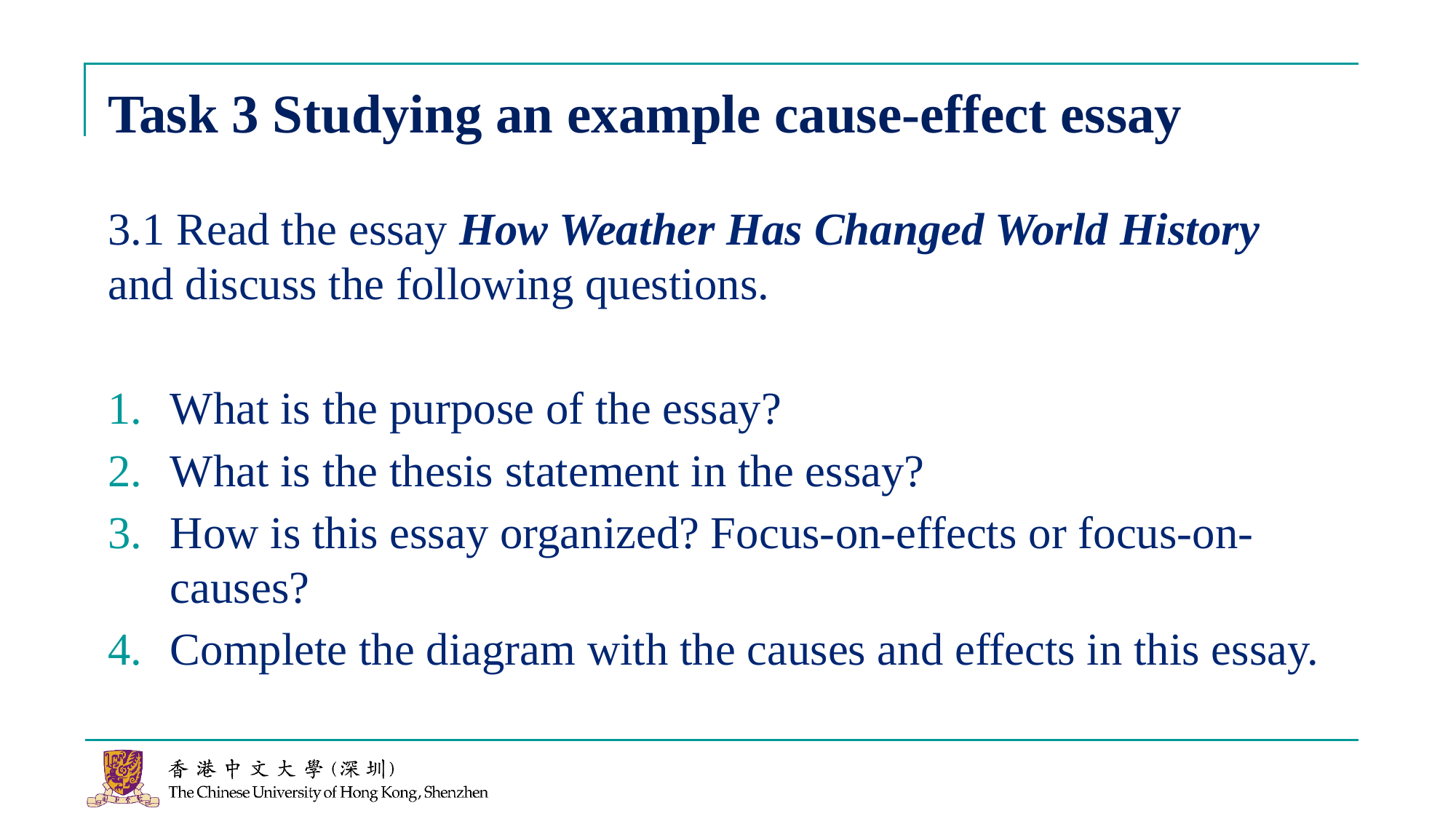

# Task 3 Studying an example cause-effect essay
3.1 Read the essay How Weather Has Changed World History and discuss the following questions.

What is the purpose of the essay?
What is the thesis statement in the essay?
How is this essay organized? Focus-on-effects or focus-on-causes?
Complete the diagram with the causes and effects in this essay.